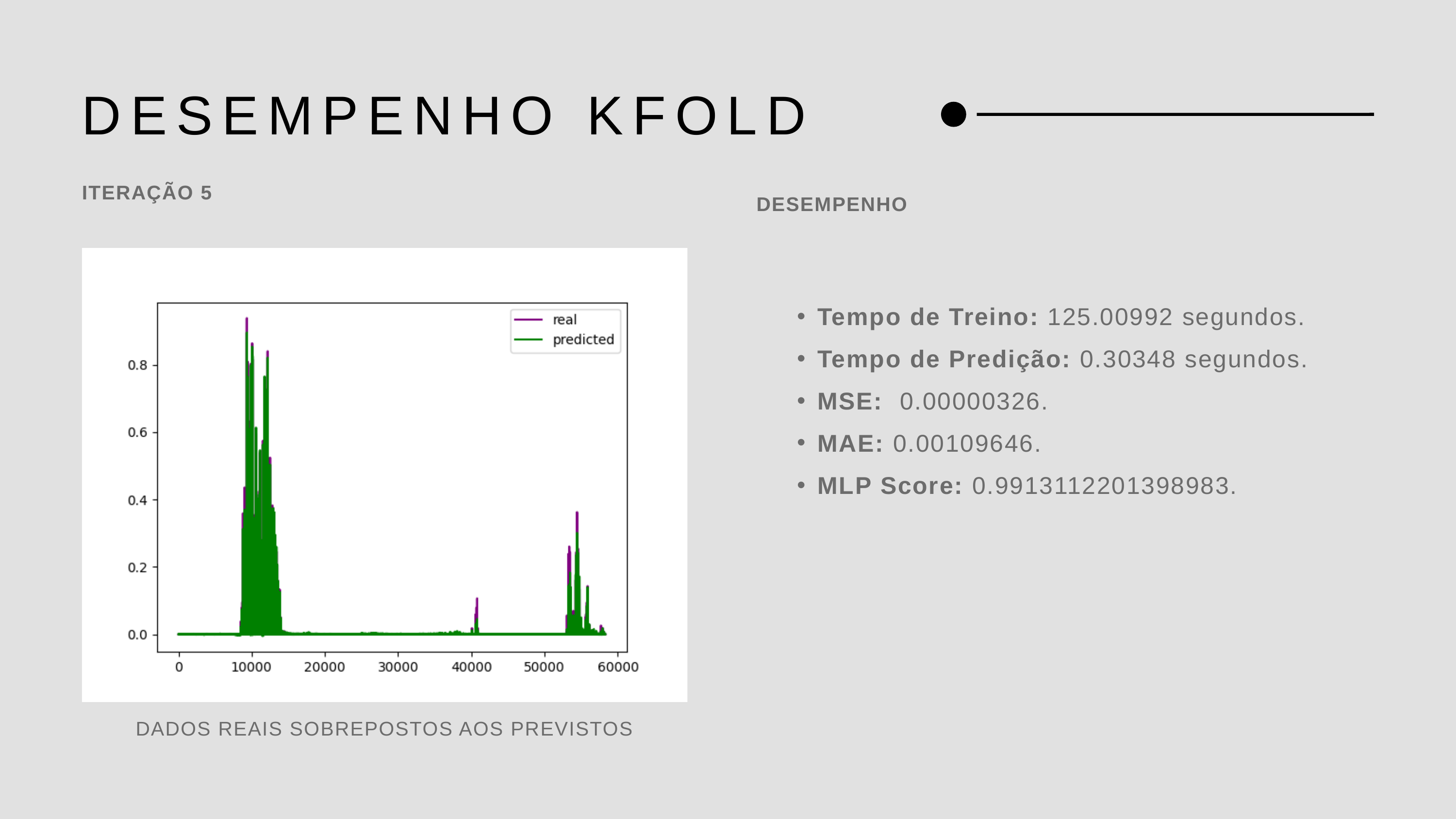

DESEMPENHO KFOLD

ITERAÇÃO 5
DESEMPENHO

Tempo de Treino: 125.00992 segundos.
Tempo de Predição: 0.30348 segundos.
MSE:  0.00000326.
MAE: 0.00109646.
MLP Score: 0.9913112201398983.

DADOS REAIS SOBREPOSTOS AOS PREVISTOS